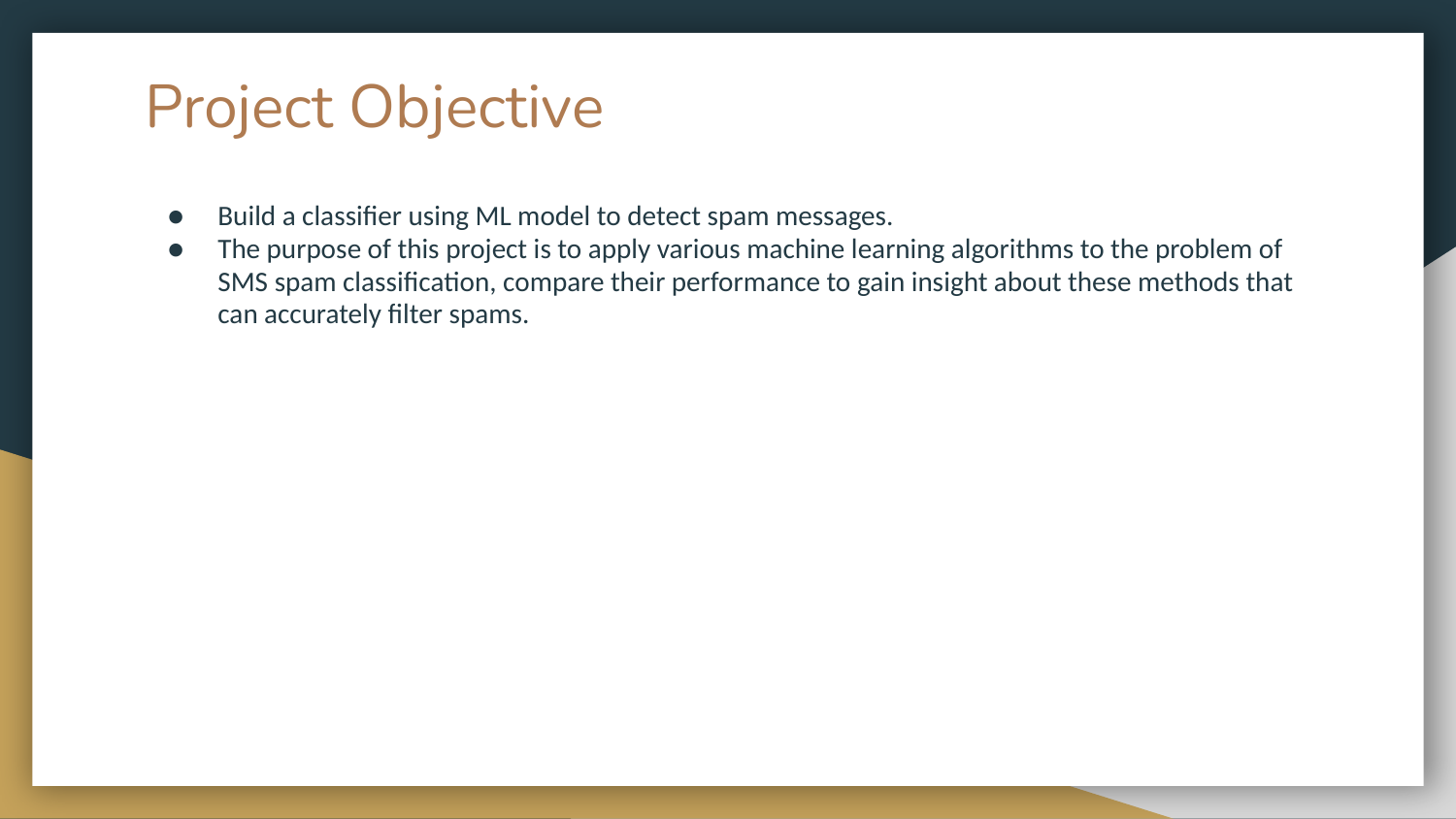

# Project Objective
Build a classifier using ML model to detect spam messages.
The purpose of this project is to apply various machine learning algorithms to the problem of SMS spam classification, compare their performance to gain insight about these methods that can accurately filter spams.